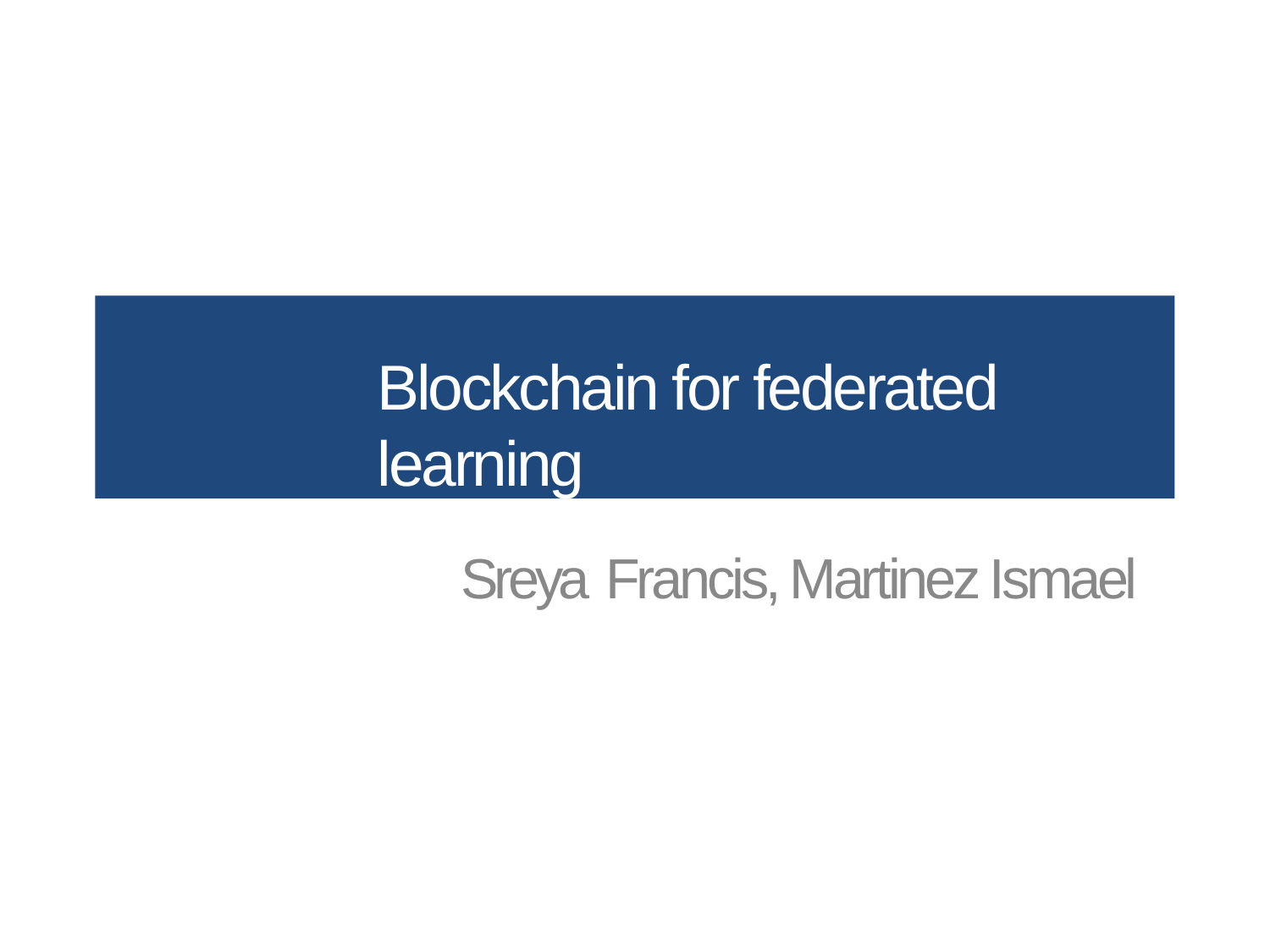

Blockchain for federated learning
             Sreya Francis, Martinez Ismael